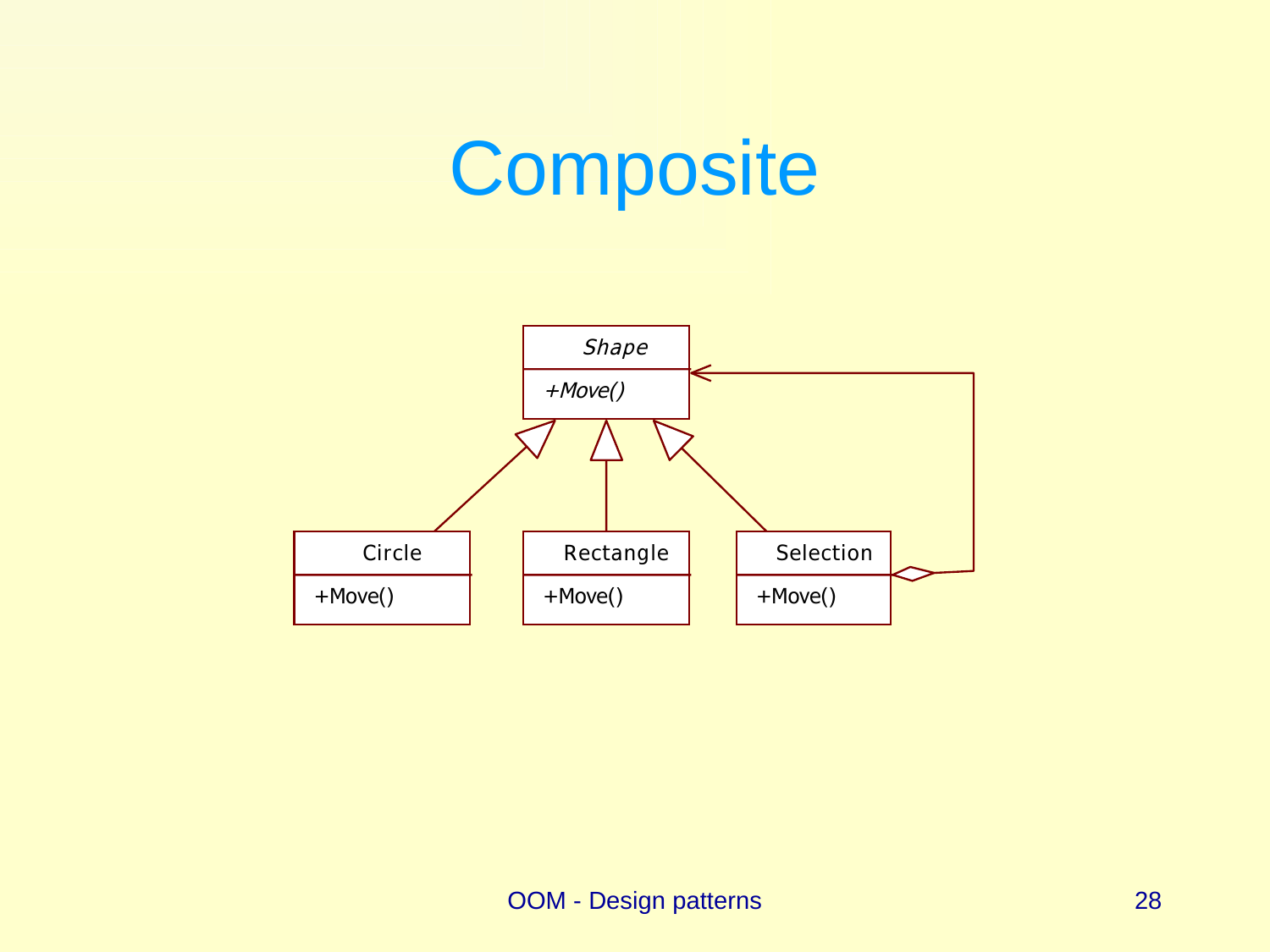

# Composite

Shape

+Move()

Circle
Rectangle
Selection

+Move()
+Move()
+Move()
OOM - Design patterns
28